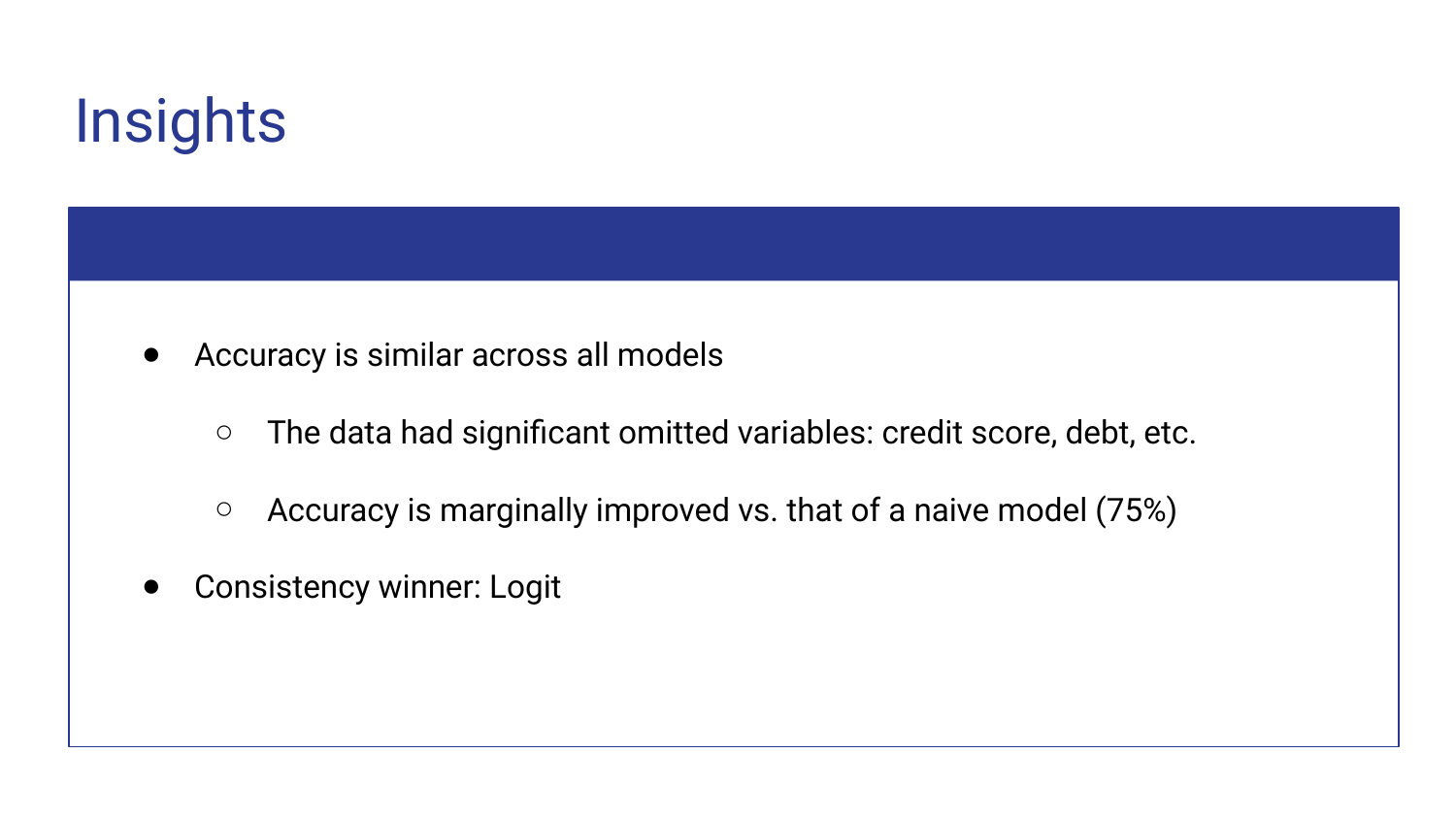

# Insights

Accuracy is similar across all models
The data had significant omitted variables: credit score, debt, etc.
Accuracy is marginally improved vs. that of a naive model (75%)
Consistency winner: Logit